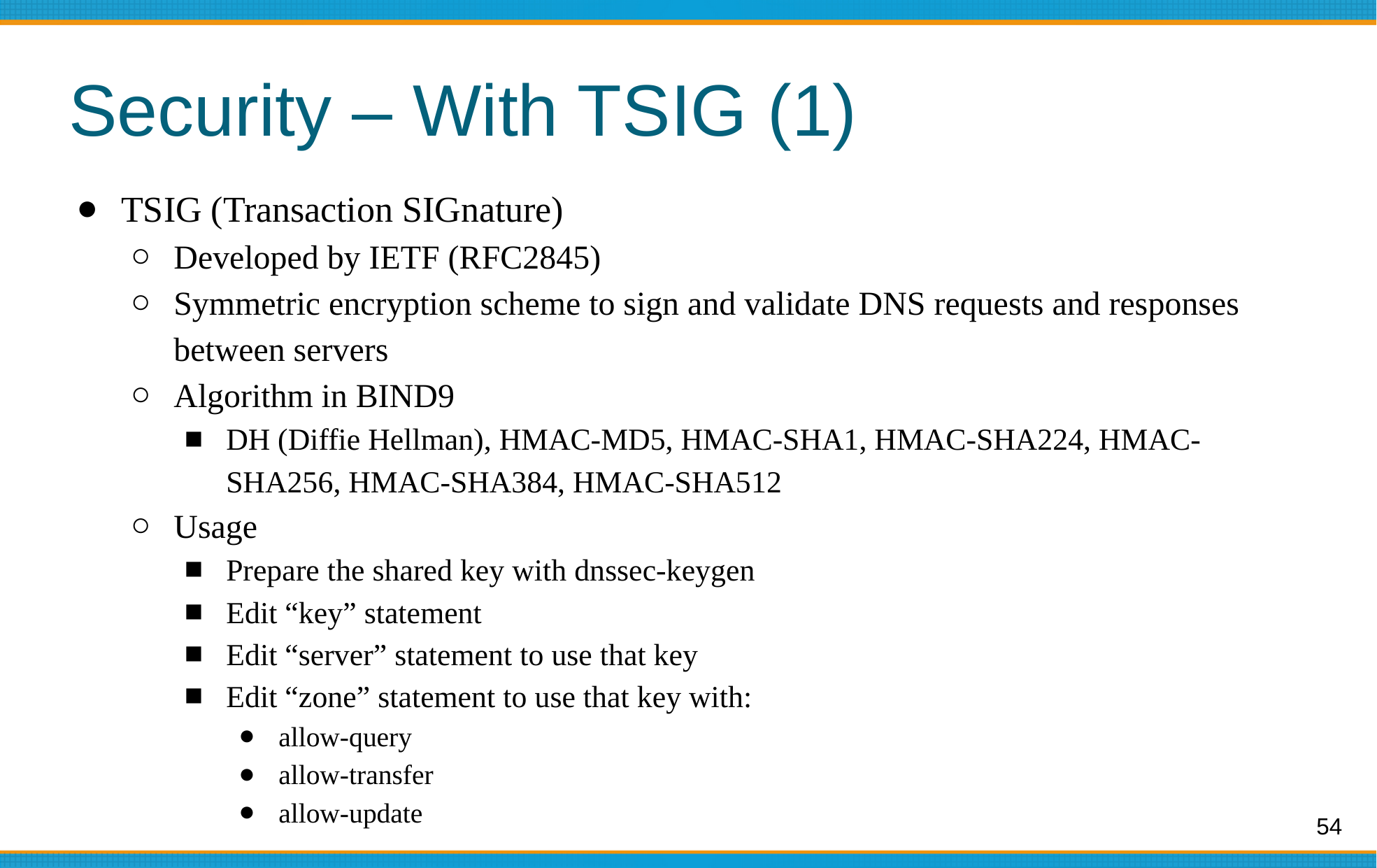

# Security – With TSIG (1)
TSIG (Transaction SIGnature)
Developed by IETF (RFC2845)
Symmetric encryption scheme to sign and validate DNS requests and responses between servers
Algorithm in BIND9
DH (Diffie Hellman), HMAC-MD5, HMAC-SHA1, HMAC-SHA224, HMAC-SHA256, HMAC-SHA384, HMAC-SHA512
Usage
Prepare the shared key with dnssec-keygen
Edit “key” statement
Edit “server” statement to use that key
Edit “zone” statement to use that key with:
allow-query
allow-transfer
allow-update
54